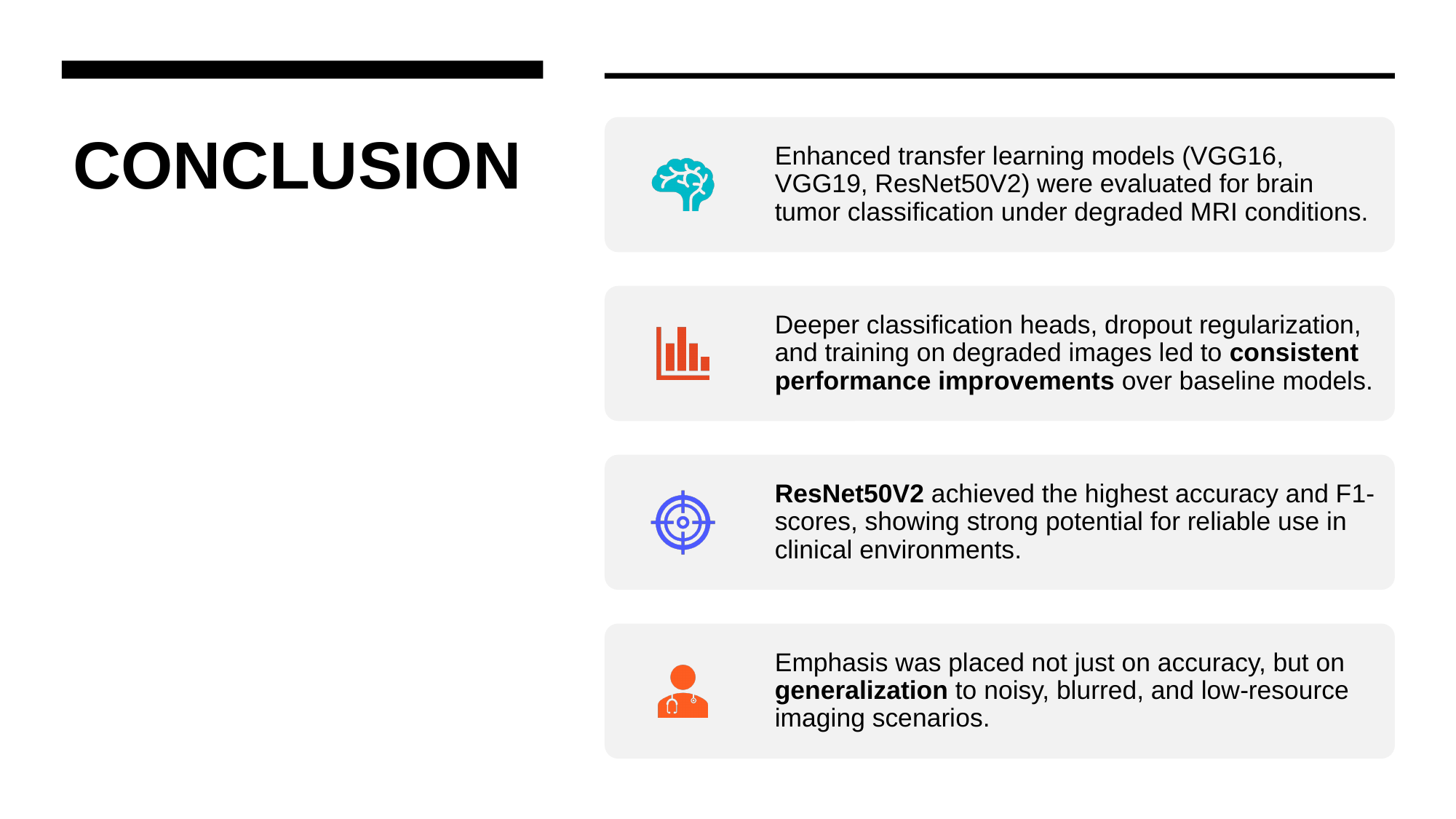

# CONCLUSION
Enhanced transfer learning models (VGG16, VGG19, ResNet50V2) were evaluated for brain tumor classification under degraded MRI conditions.
Deeper classification heads, dropout regularization, and training on degraded images led to consistent performance improvements over baseline models.
ResNet50V2 achieved the highest accuracy and F1-scores, showing strong potential for reliable use in clinical environments.
Emphasis was placed not just on accuracy, but on generalization to noisy, blurred, and low-resource imaging scenarios.